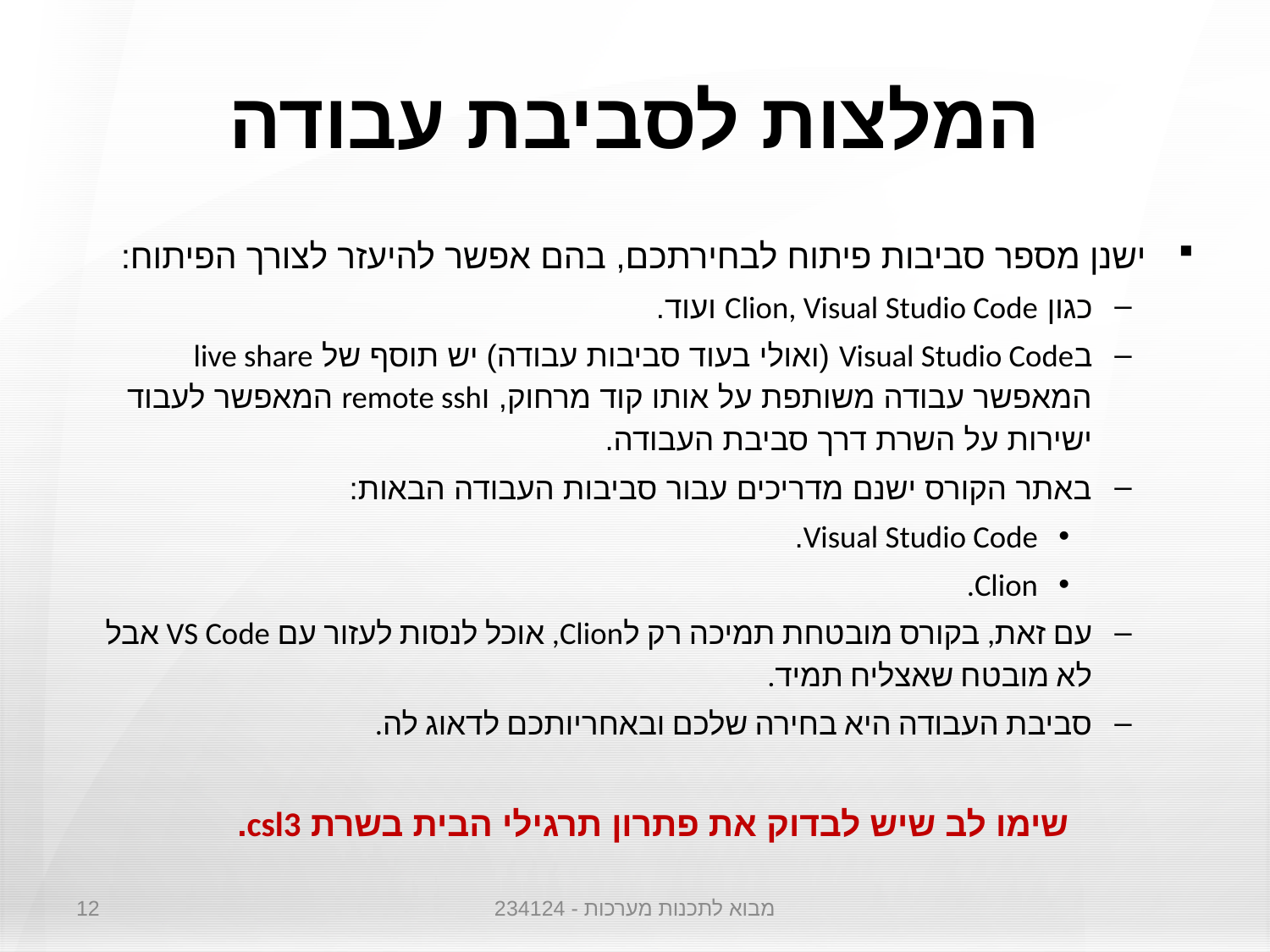

# המלצות לסביבת עבודה
ישנן מספר סביבות פיתוח לבחירתכם, בהם אפשר להיעזר לצורך הפיתוח:
כגון Clion, Visual Studio Code ועוד.
בVisual Studio Code (ואולי בעוד סביבות עבודה) יש תוסף של live share המאפשר עבודה משותפת על אותו קוד מרחוק, וremote ssh המאפשר לעבוד ישירות על השרת דרך סביבת העבודה.
באתר הקורס ישנם מדריכים עבור סביבות העבודה הבאות:
Visual Studio Code.
Clion.
עם זאת, בקורס מובטחת תמיכה רק לClion, אוכל לנסות לעזור עם VS Code אבל לא מובטח שאצליח תמיד.
סביבת העבודה היא בחירה שלכם ובאחריותכם לדאוג לה.

שימו לב שיש לבדוק את פתרון תרגילי הבית בשרת csl3.

12
מבוא לתכנות מערכות - 234124